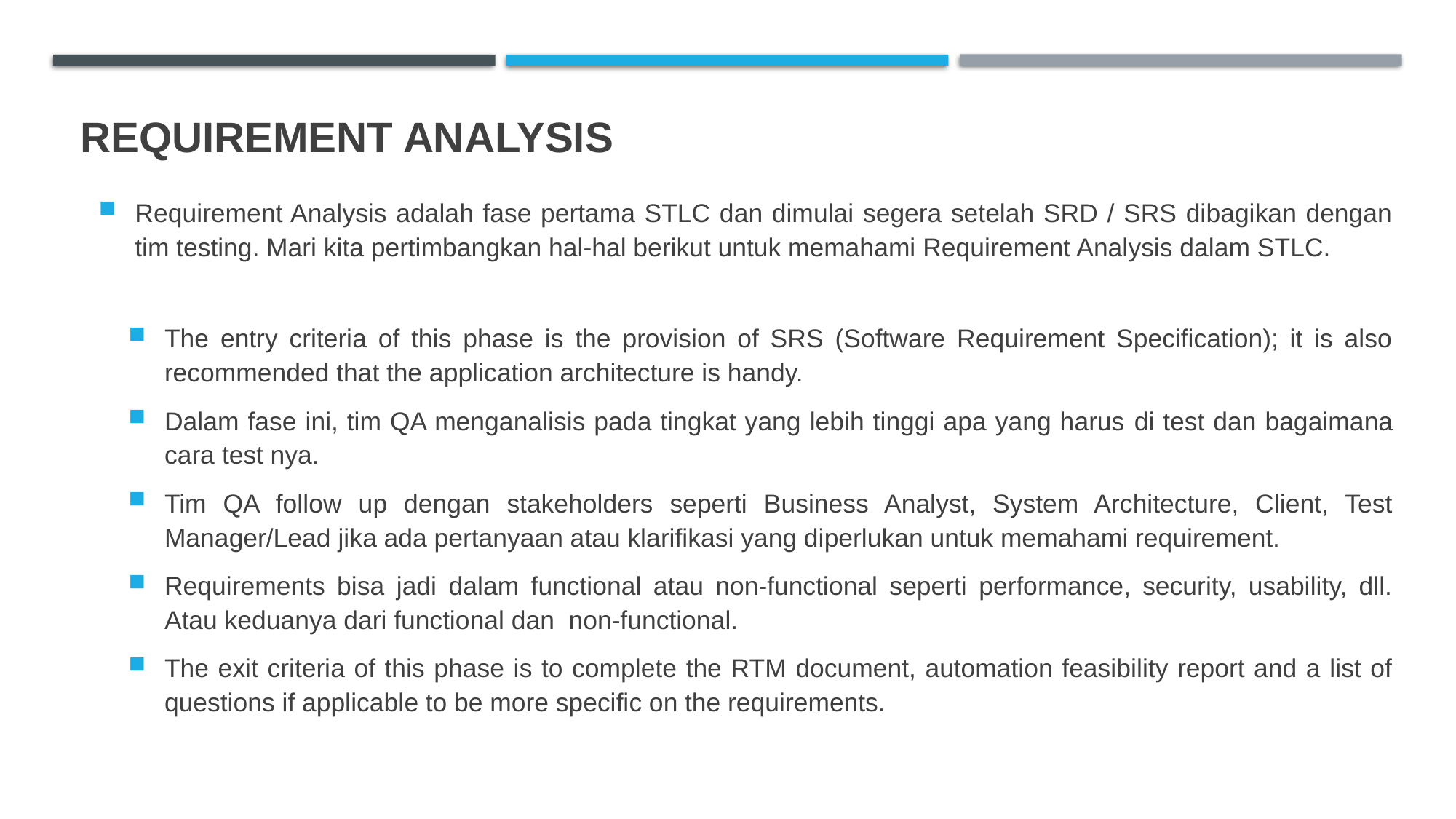

# Requirement Analysis
Requirement Analysis adalah fase pertama STLC dan dimulai segera setelah SRD / SRS dibagikan dengan tim testing. Mari kita pertimbangkan hal-hal berikut untuk memahami Requirement Analysis dalam STLC.
The entry criteria of this phase is the provision of SRS (Software Requirement Specification); it is also recommended that the application architecture is handy.
Dalam fase ini, tim QA menganalisis pada tingkat yang lebih tinggi apa yang harus di test dan bagaimana cara test nya.
Tim QA follow up dengan stakeholders seperti Business Analyst, System Architecture, Client, Test Manager/Lead jika ada pertanyaan atau klarifikasi yang diperlukan untuk memahami requirement.
Requirements bisa jadi dalam functional atau non-functional seperti performance, security, usability, dll. Atau keduanya dari functional dan  non-functional.
The exit criteria of this phase is to complete the RTM document, automation feasibility report and a list of questions if applicable to be more specific on the requirements.